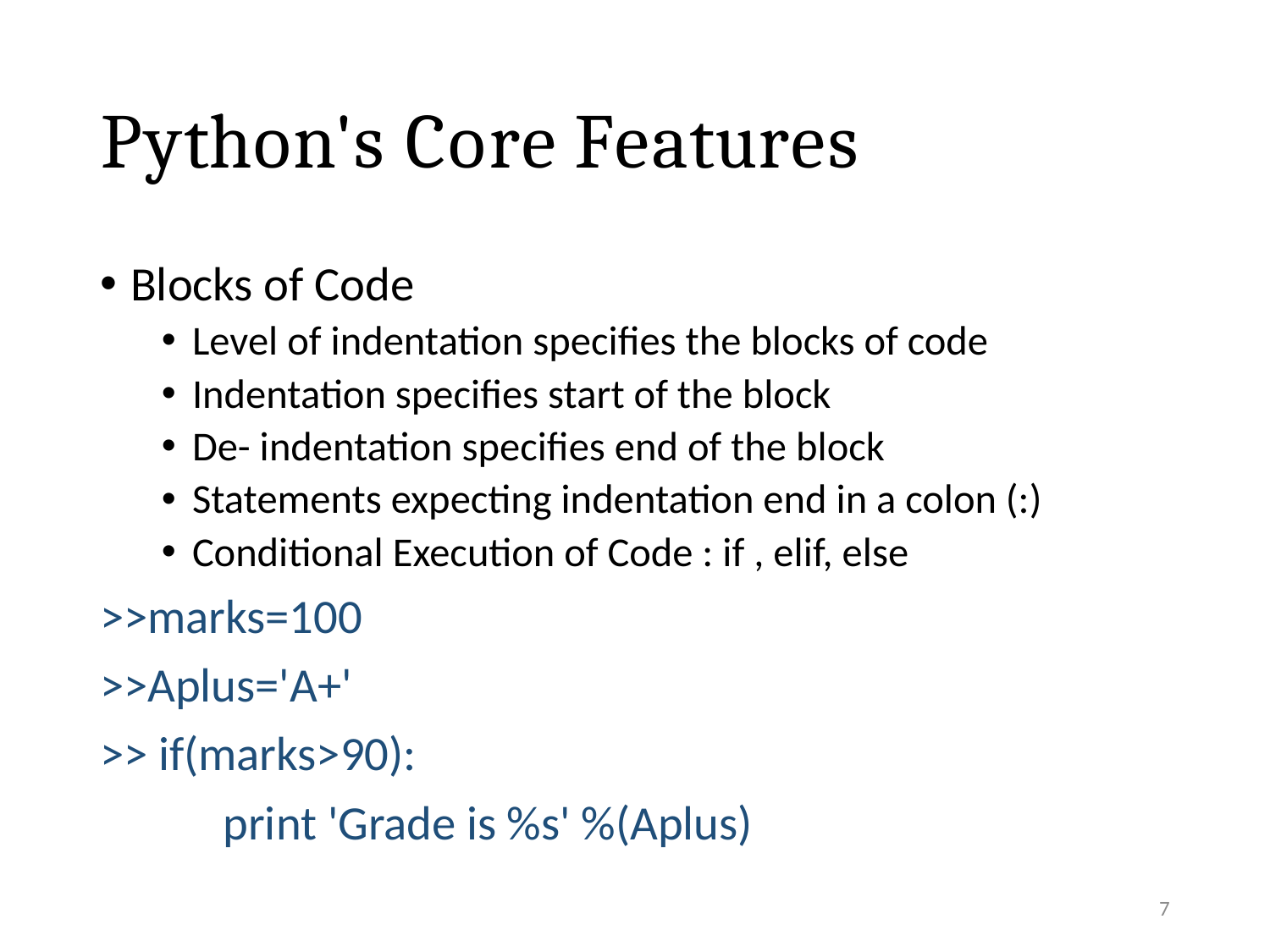

# Python's Core Features
Blocks of Code
Level of indentation specifies the blocks of code
Indentation specifies start of the block
De- indentation specifies end of the block
Statements expecting indentation end in a colon (:)
Conditional Execution of Code : if , elif, else
>>marks=100
>>Aplus='A+'
>> if(marks>90):
	print 'Grade is %s' %(Aplus)
7